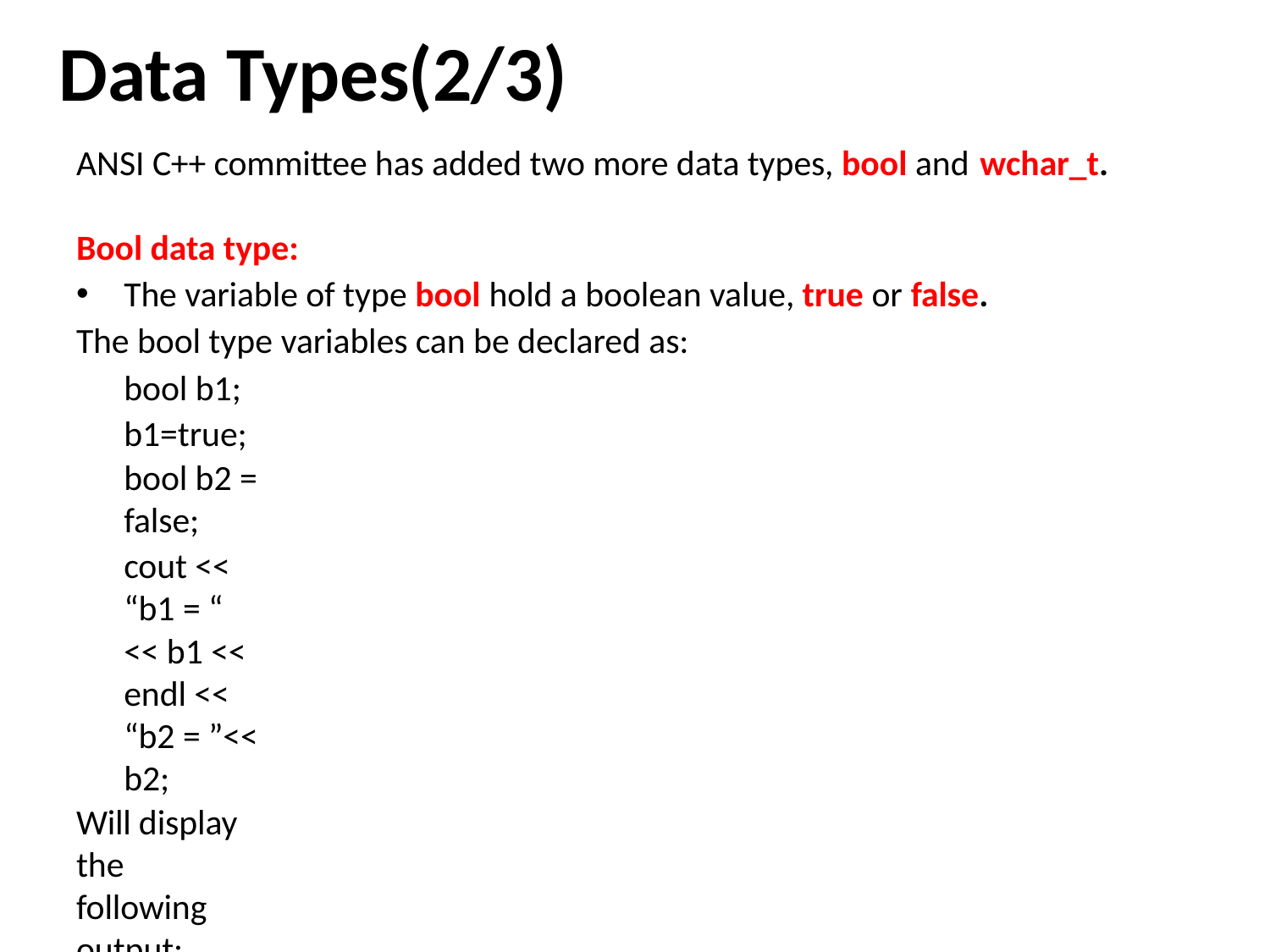

# Data Types(2/3)
ANSI C++ committee has added two more data types, bool and wchar_t.

Bool data type:
The variable of type bool hold a boolean value, true or false.
The bool type variables can be declared as:
bool b1;  b1=true;
bool b2 = false;
cout << “b1 = “ << b1 << endl << “b2 = ”<< b2;
Will display the following output:
b1 = 1
b2 = 0

The wchar_t data type:
The character type wchar_t has been defined to hold 2-byte wide characters.